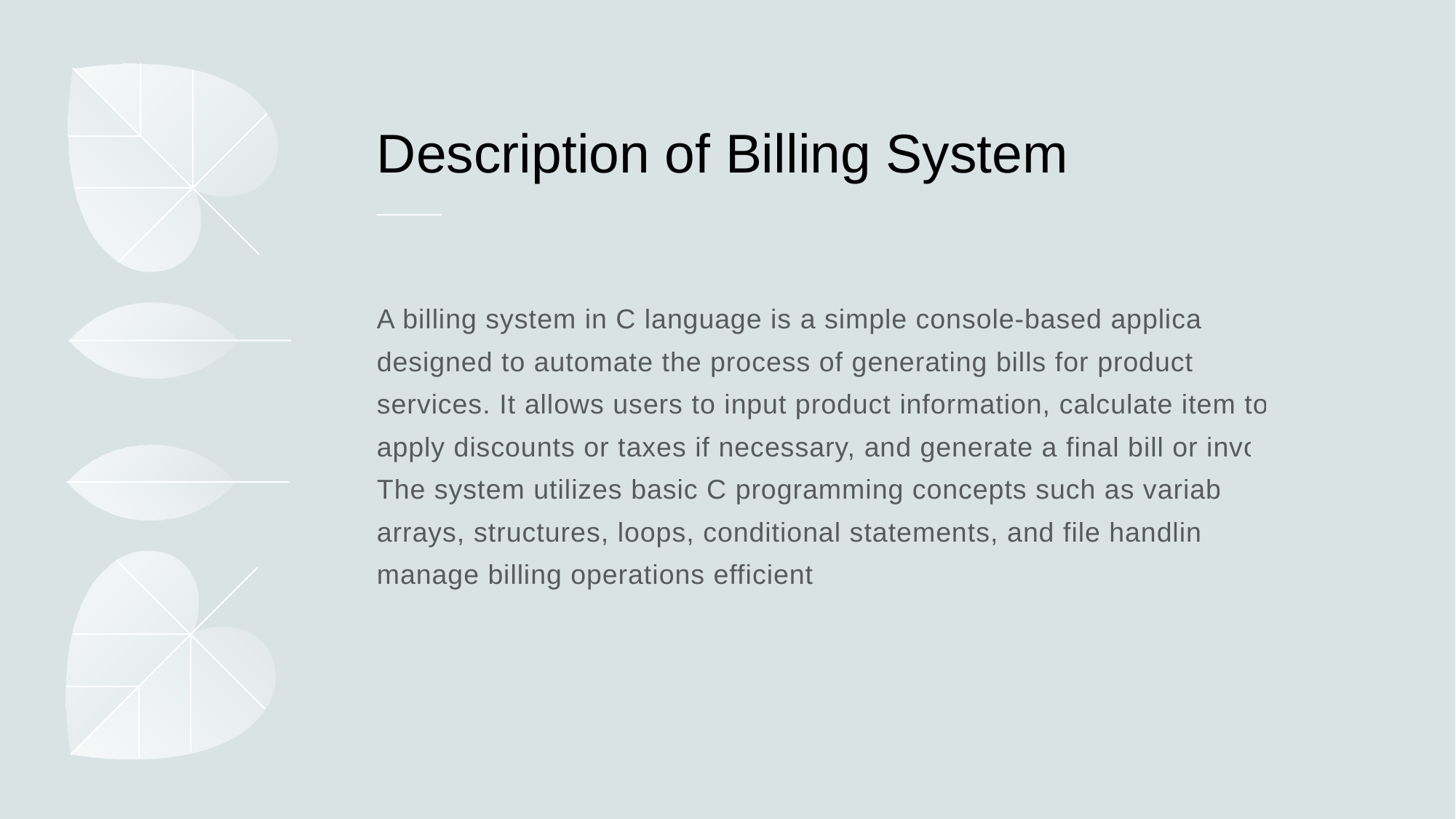

# Description of Billing System

A billing system in C language is a simple console-based application designed to automate the process of generating bills for products or services. It allows users to input product information, calculate item totals, apply discounts or taxes if necessary, and generate a final bill or invoice. The system utilizes basic C programming concepts such as variables, arrays, structures, loops, conditional statements, and file handling to manage billing operations efficiently.